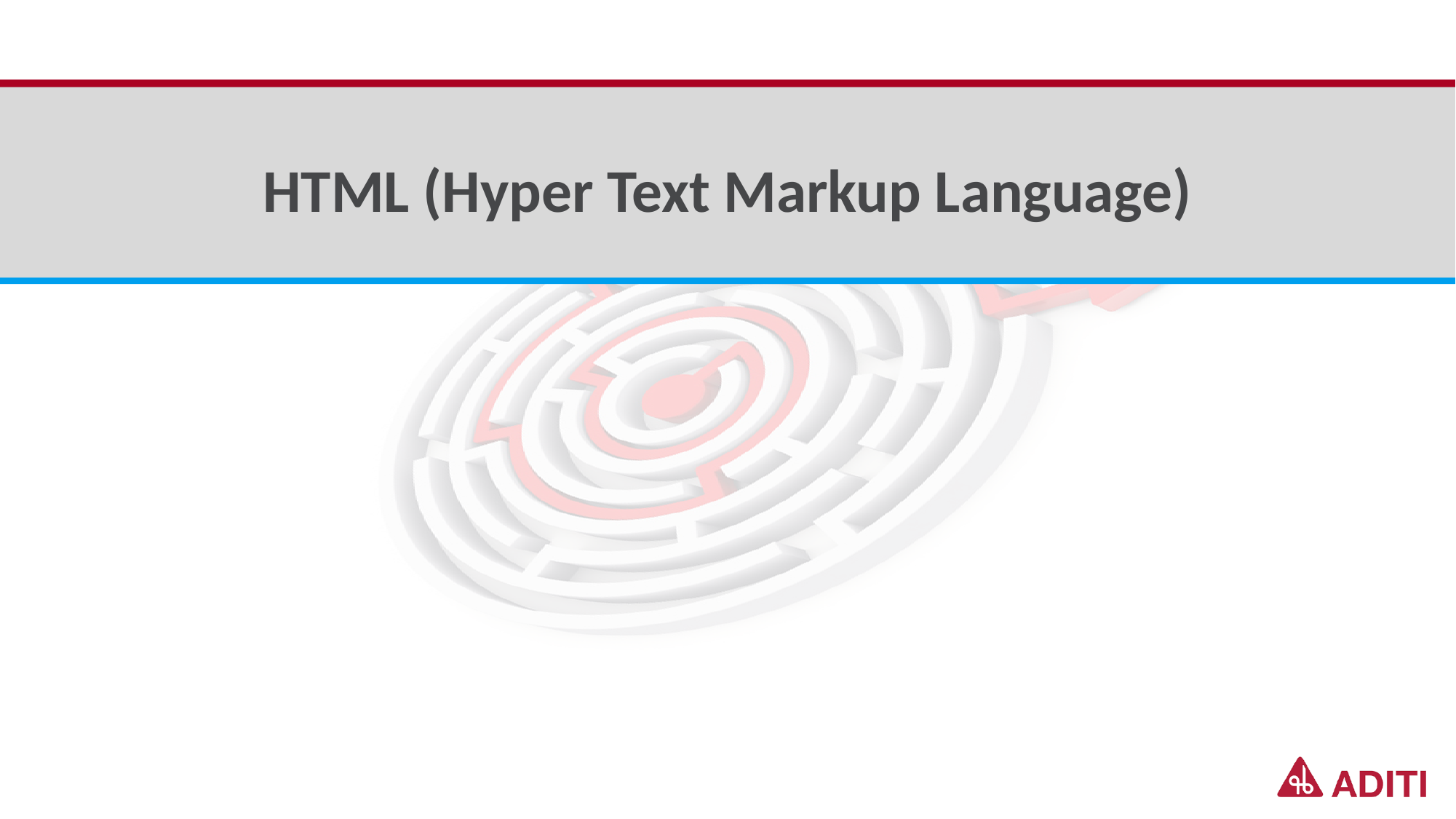

# iFour Consultancy

HTML (Hyper Text Markup Language)